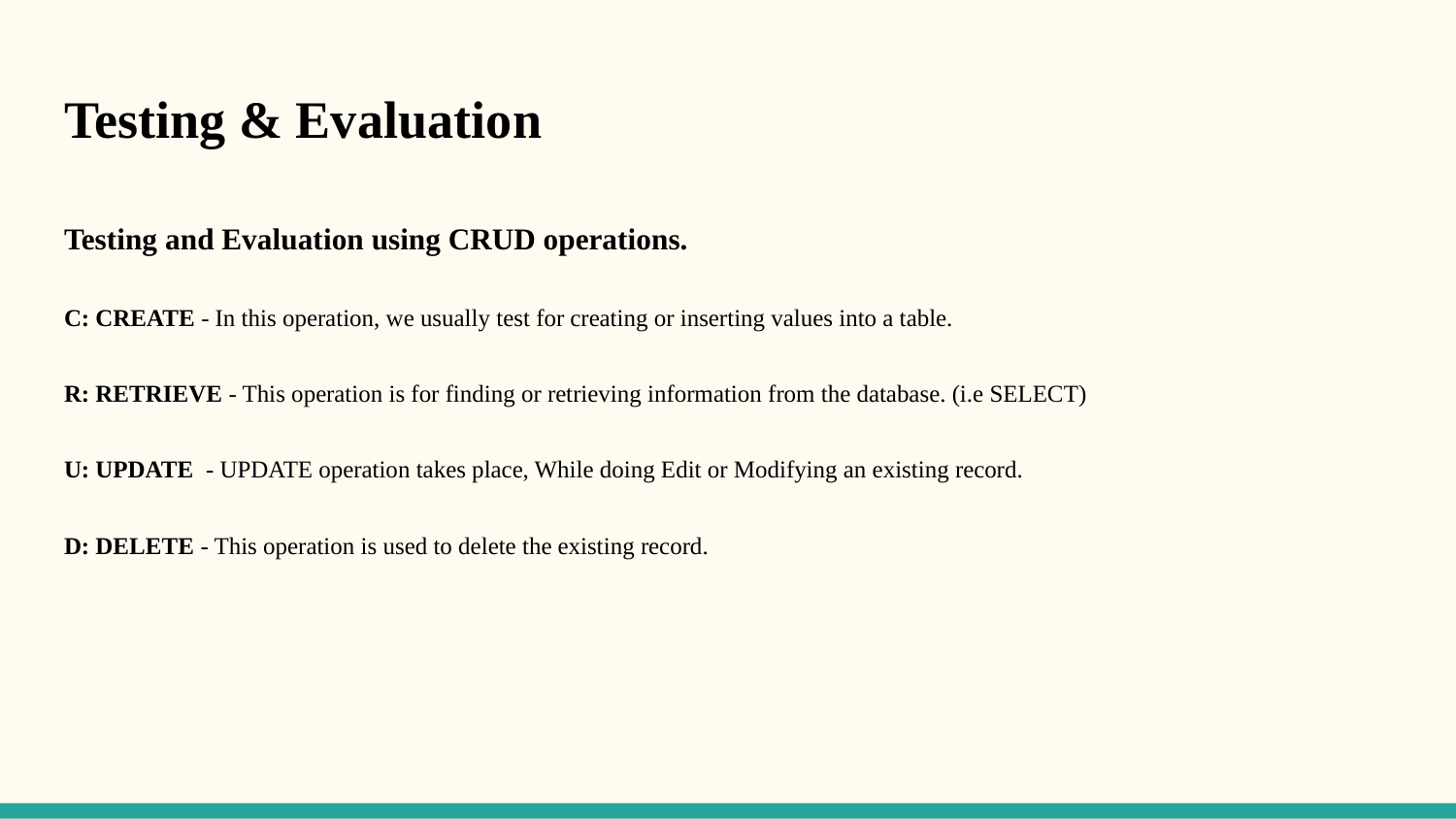

# Testing & Evaluation
Testing and Evaluation using CRUD operations.
C: CREATE - In this operation, we usually test for creating or inserting values into a table.
R: RETRIEVE - This operation is for finding or retrieving information from the database. (i.e SELECT)
U: UPDATE  - UPDATE operation takes place, While doing Edit or Modifying an existing record.
D: DELETE - This operation is used to delete the existing record.